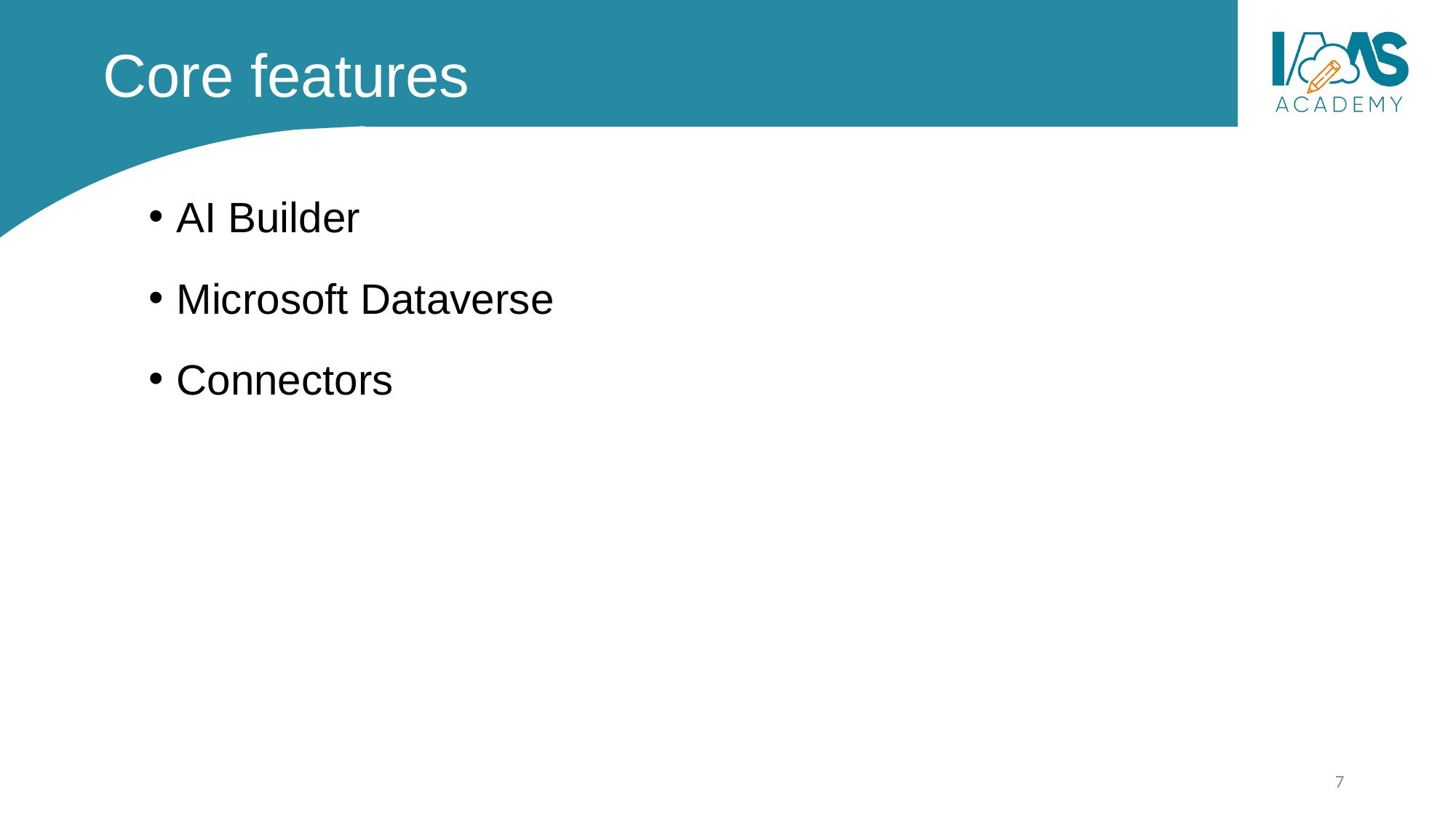

# Core features
AI Builder
Microsoft Dataverse
Connectors
7